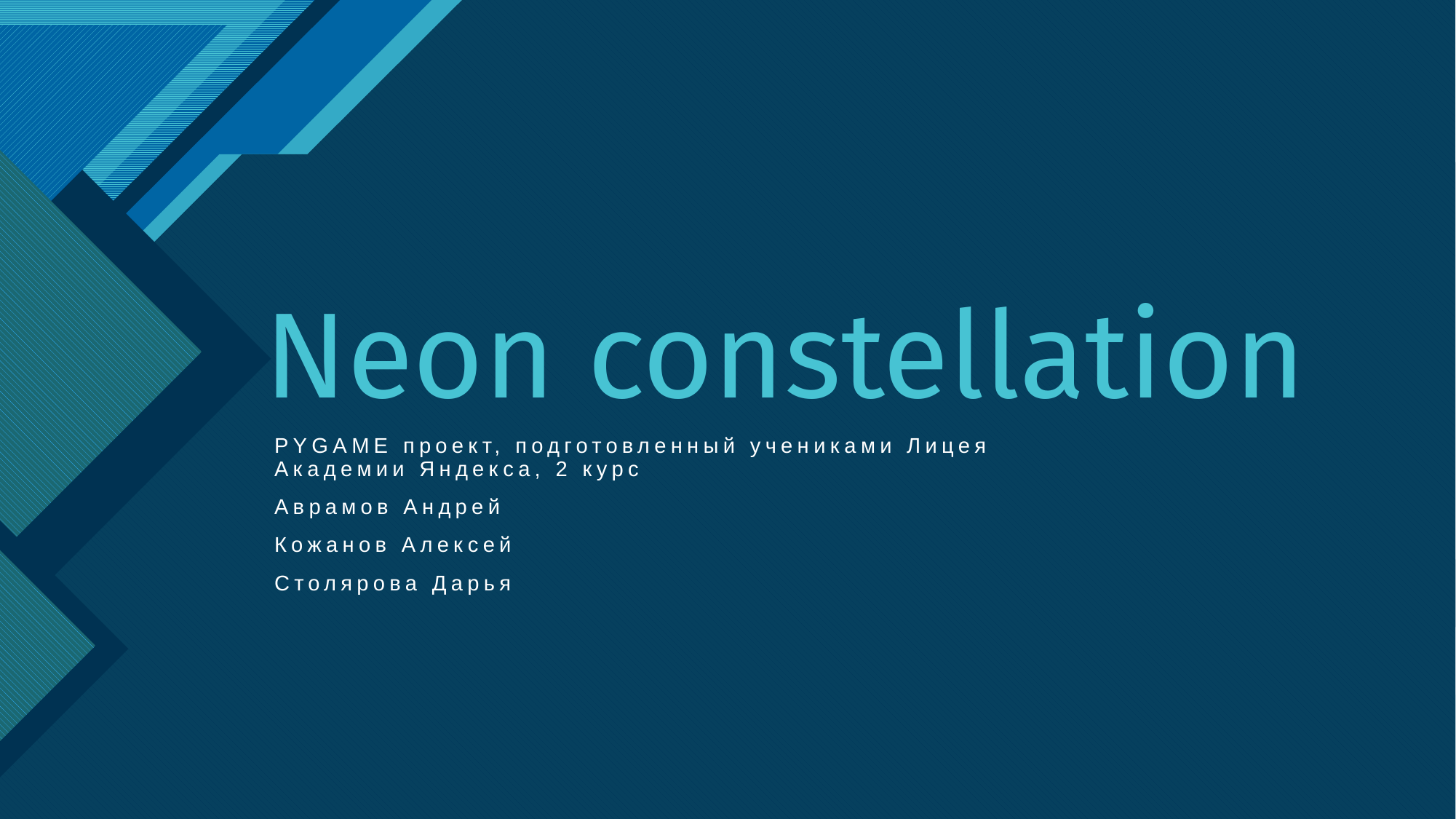

# Neon constellation
PYGAME проект, подготовленный учениками Лицея Академии Яндекса, 2 курс
Аврамов Андрей
Кожанов Алексей
Столярова Дарья